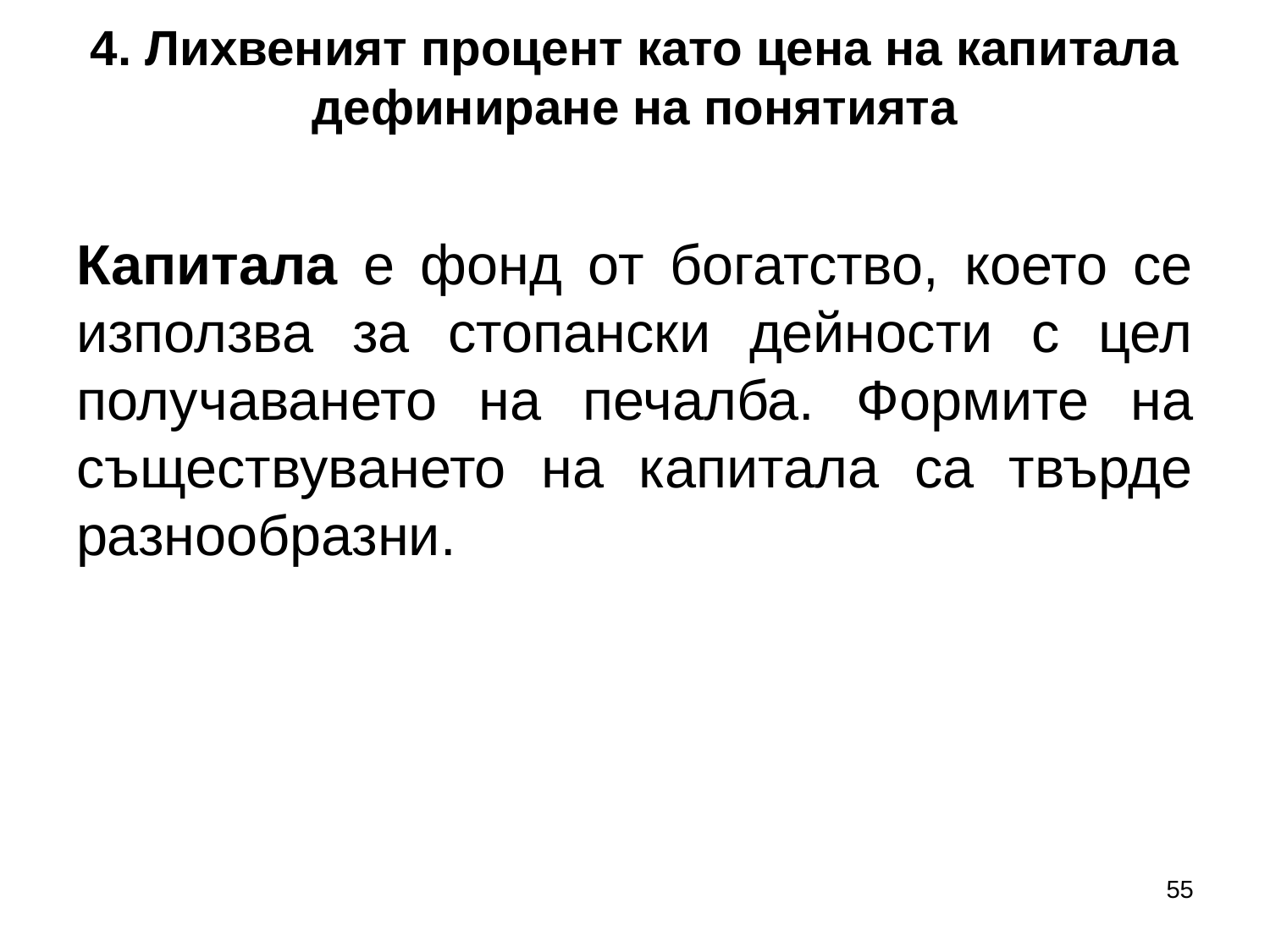

# 4. Лихвеният процент като цена на капитала дефиниране на понятията
Капитала е фонд от богатство, което се използва за стопански дейности с цел получаването на печалба. Формите на съществуването на капитала са твърде разнообразни.
55